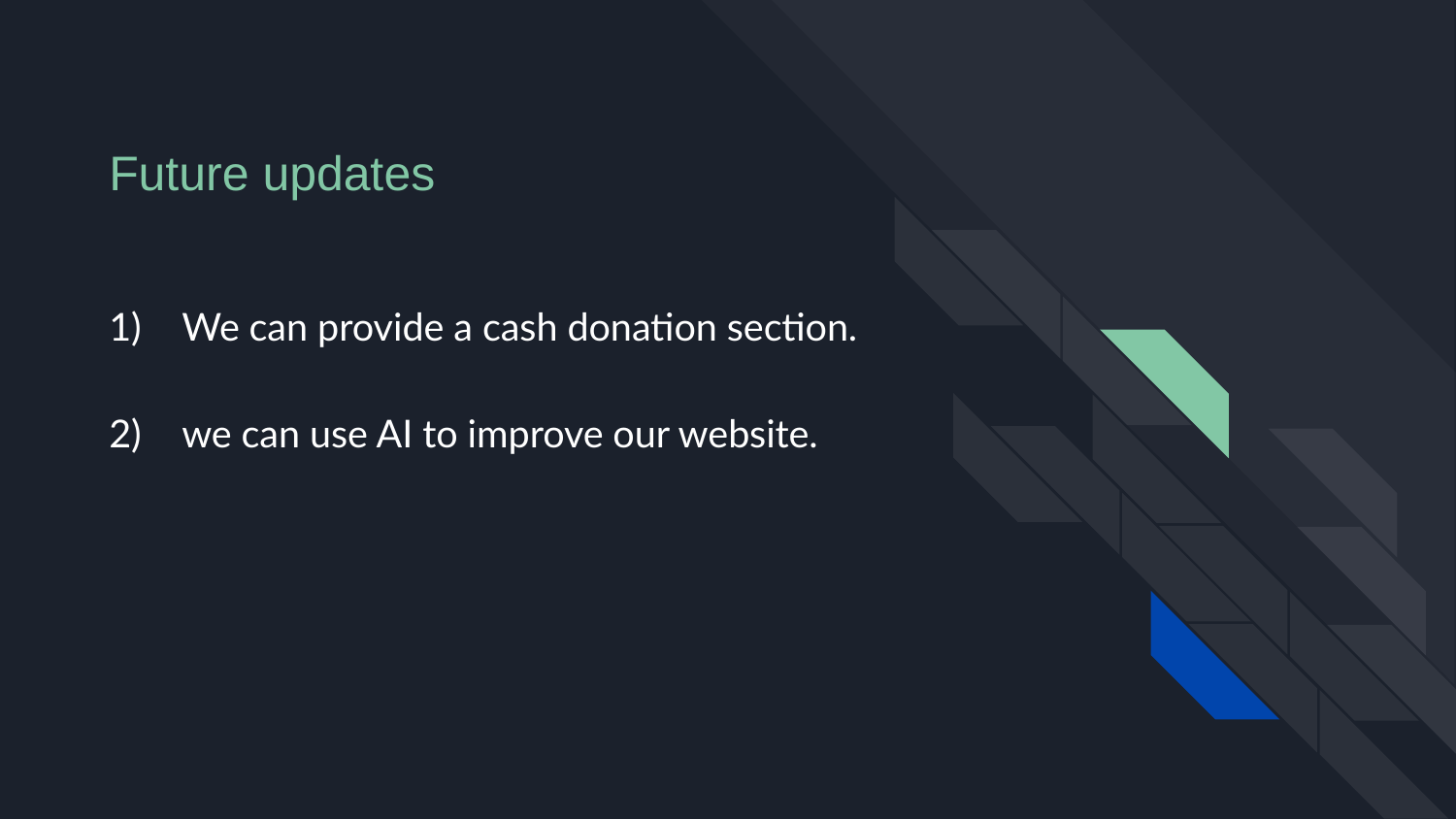

# Future updates
We can provide a cash donation section.

we can use AI to improve our website.